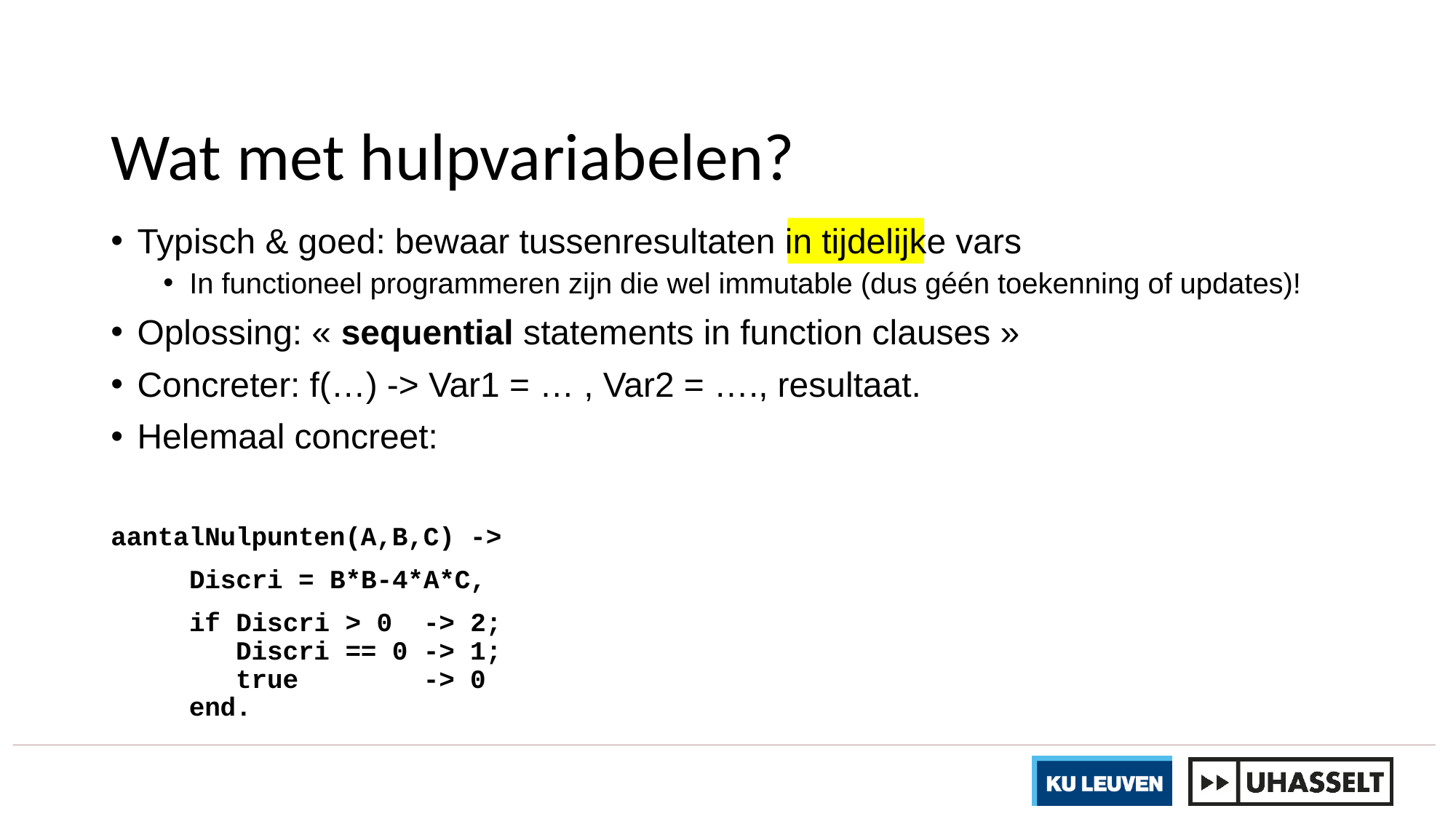

# Wat met hulpvariabelen?
Typisch & goed: bewaar tussenresultaten in tijdelijke vars
In functioneel programmeren zijn die wel immutable (dus géén toekenning of updates)!
Oplossing: « sequential statements in function clauses »
Concreter: f(…) -> Var1 = … , Var2 = …., resultaat.
Helemaal concreet:

aantalNulpunten(A,B,C) ->
     Discri = B*B-4*A*C,
     if Discri > 0  -> 2;
        Discri == 0 -> 1;
        true        -> 0
     end.